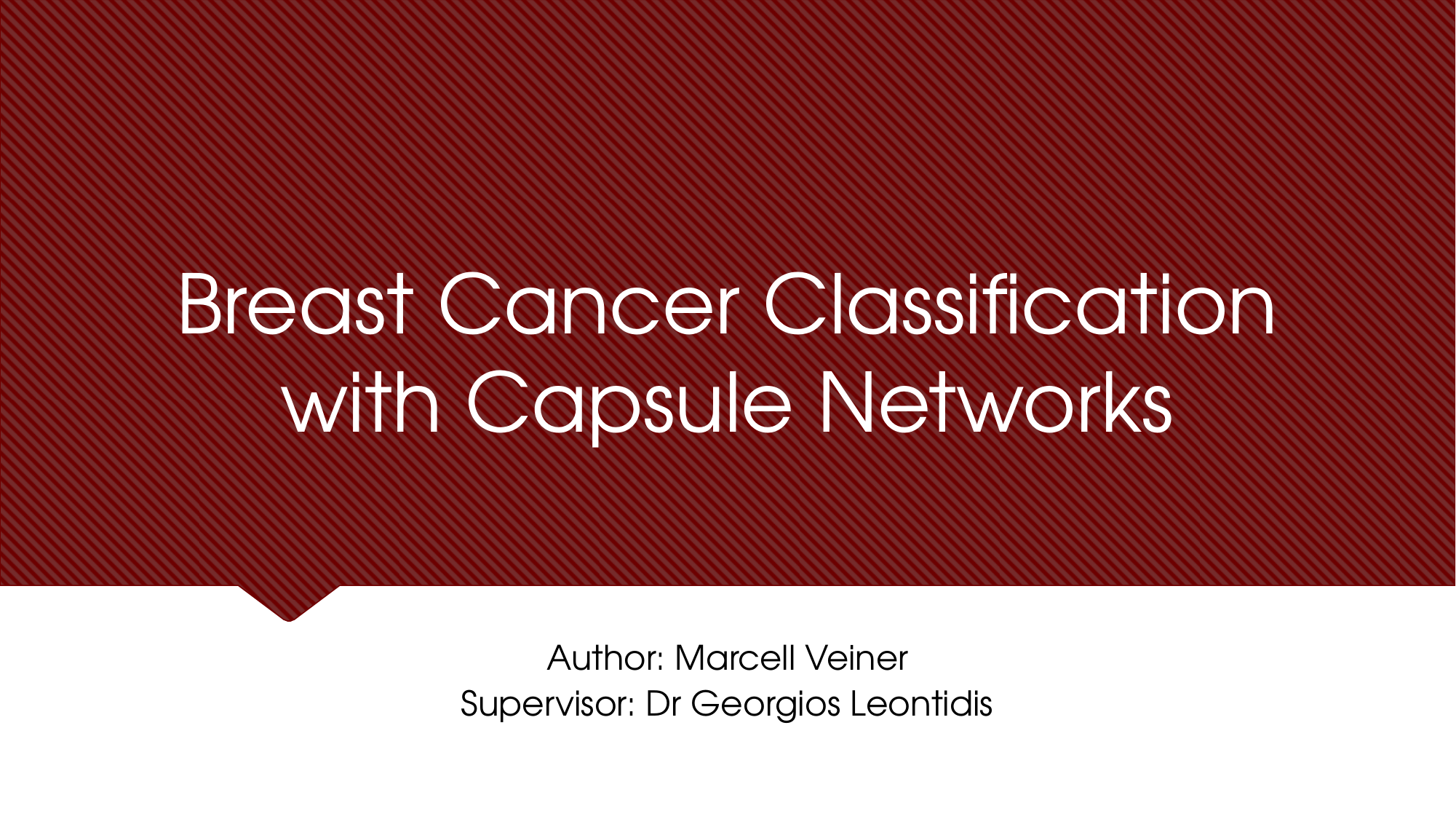

# Breast Cancer Classification with Capsule Networks
Author: Marcell Veiner
Supervisor: Dr Georgios Leontidis